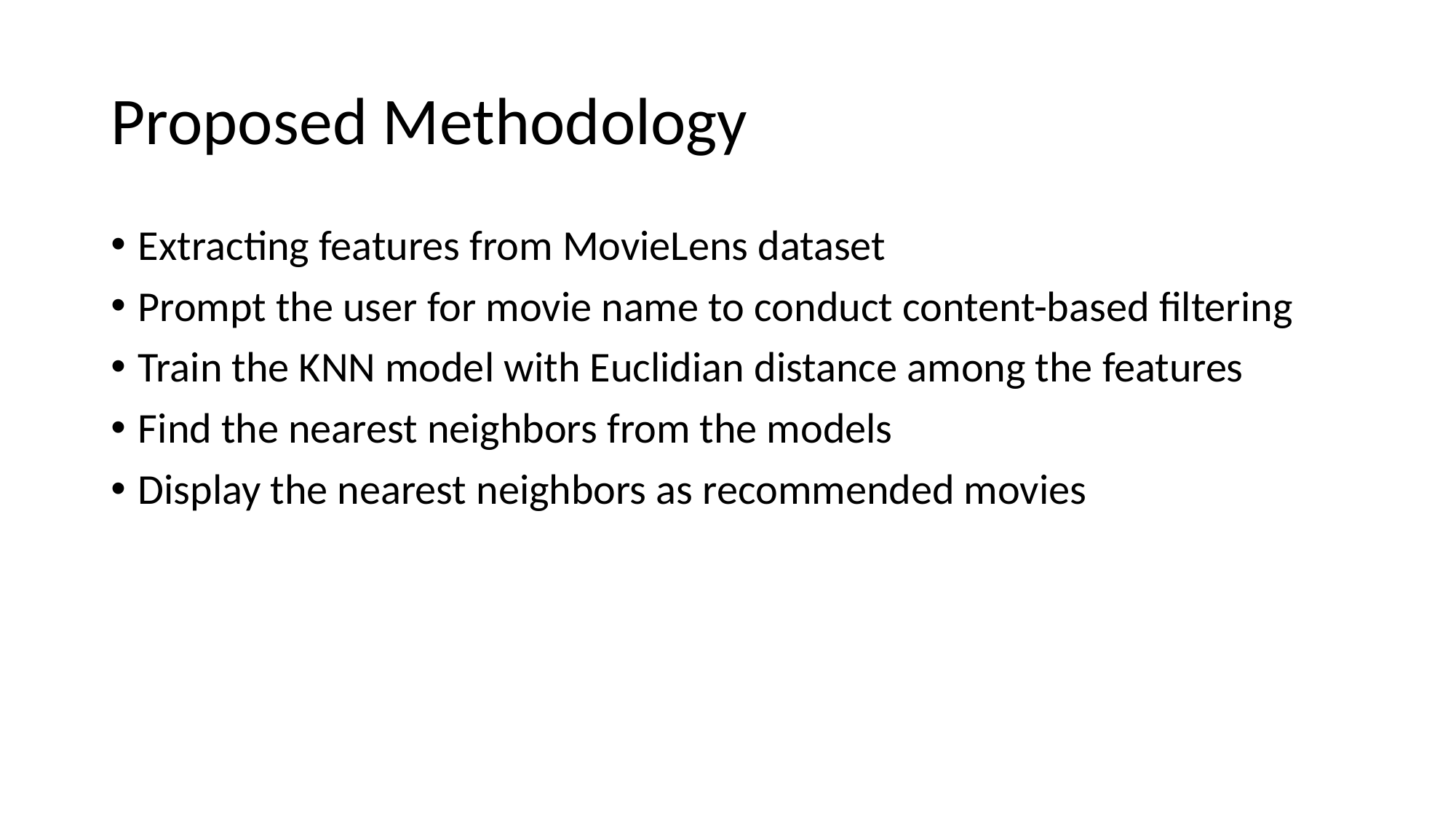

# Proposed Methodology
Extracting features from MovieLens dataset
Prompt the user for movie name to conduct content-based filtering
Train the KNN model with Euclidian distance among the features
Find the nearest neighbors from the models
Display the nearest neighbors as recommended movies